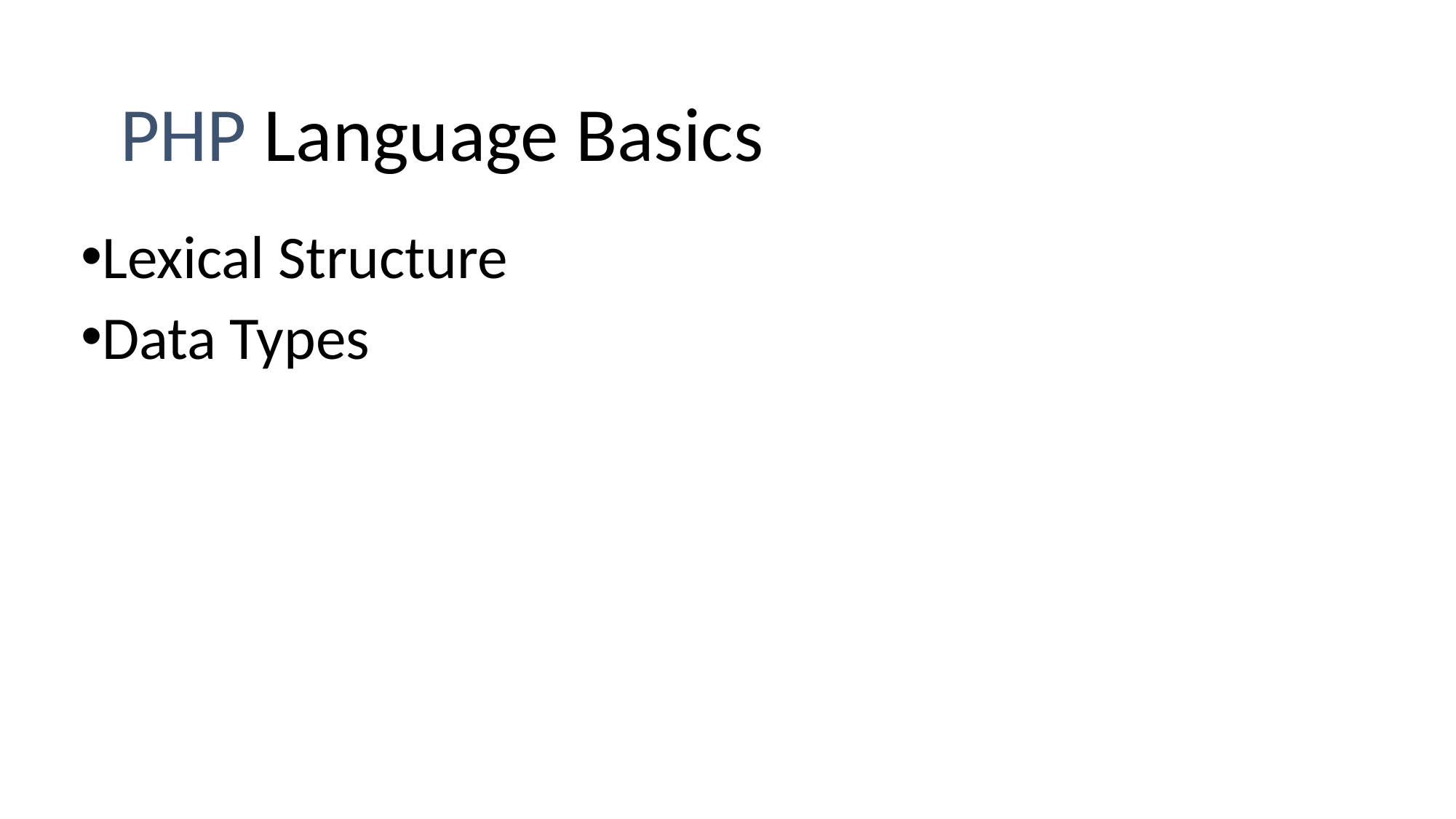

# PHP Language Basics
Lexical Structure
Data Types